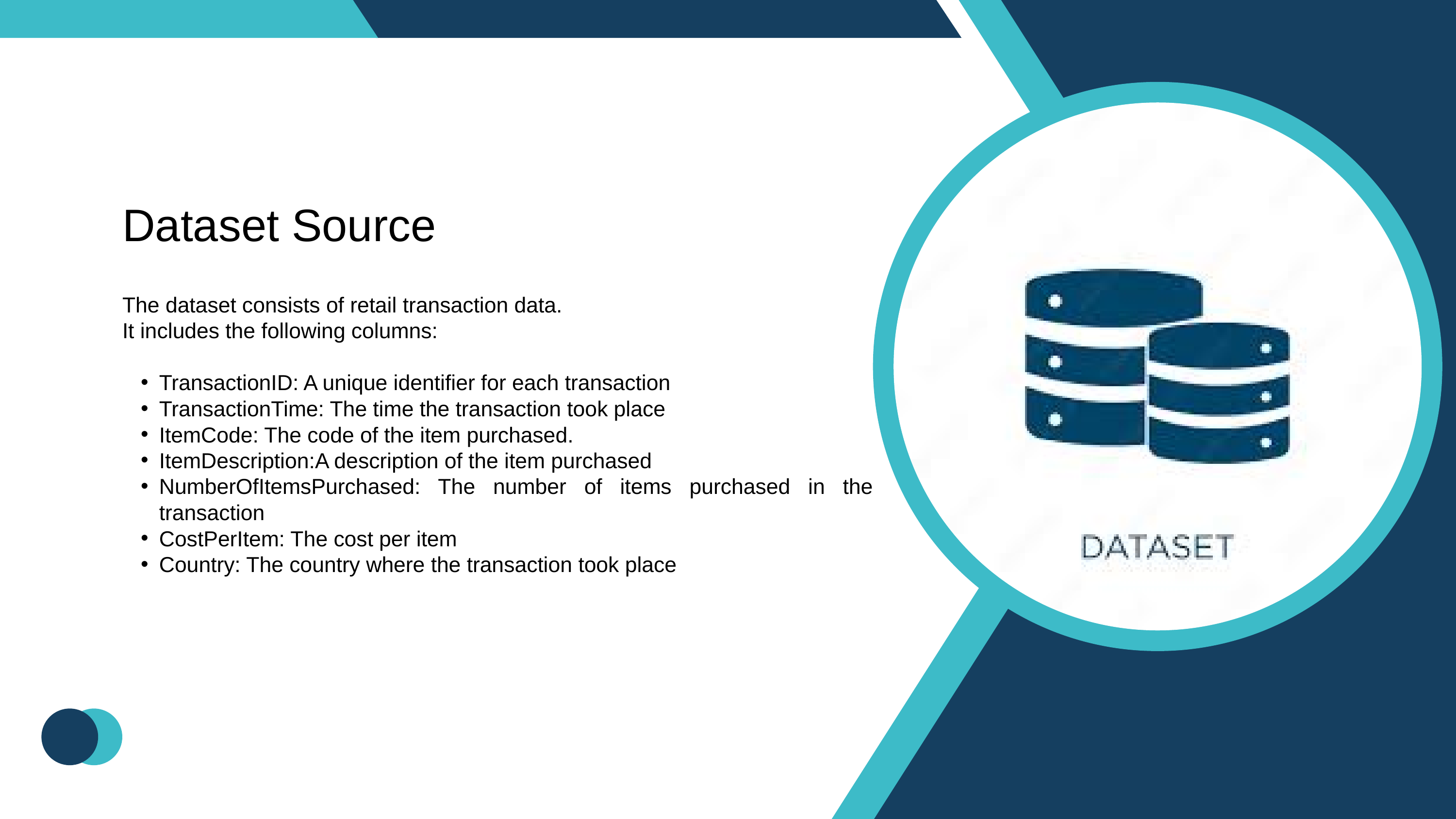

Dataset Source
The dataset consists of retail transaction data.
It includes the following columns:

TransactionID: A unique identifier for each transaction
TransactionTime: The time the transaction took place
ItemCode: The code of the item purchased.
ItemDescription:A description of the item purchased
NumberOfItemsPurchased: The number of items purchased in the transaction
CostPerItem: The cost per item
Country: The country where the transaction took place